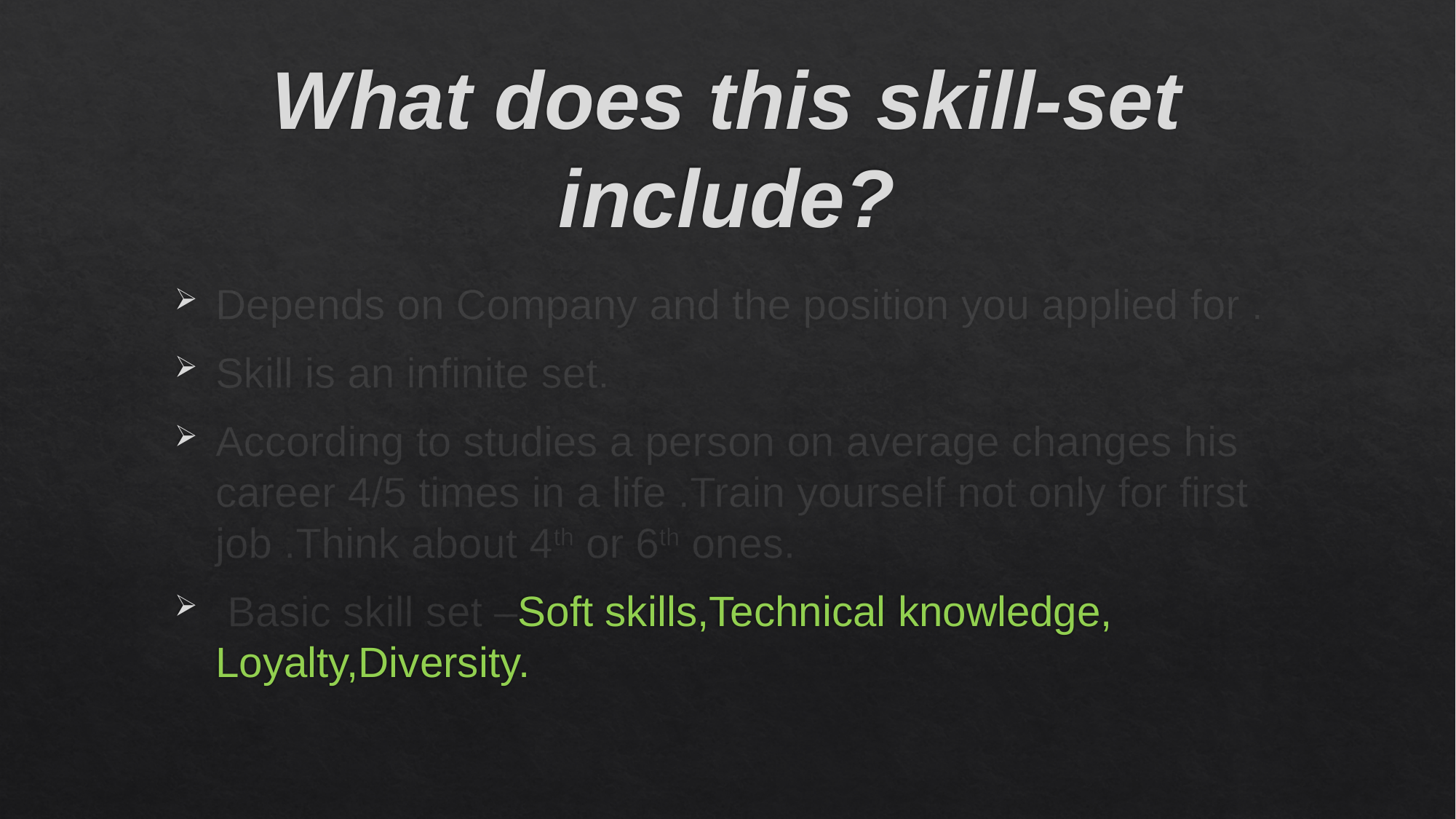

# What does this skill-set include?
Depends on Company and the position you applied for .
Skill is an infinite set.
According to studies a person on average changes his career 4/5 times in a life .Train yourself not only for first job .Think about 4th or 6th ones.
 Basic skill set –Soft skills,Technical knowledge,  Loyalty,Diversity.